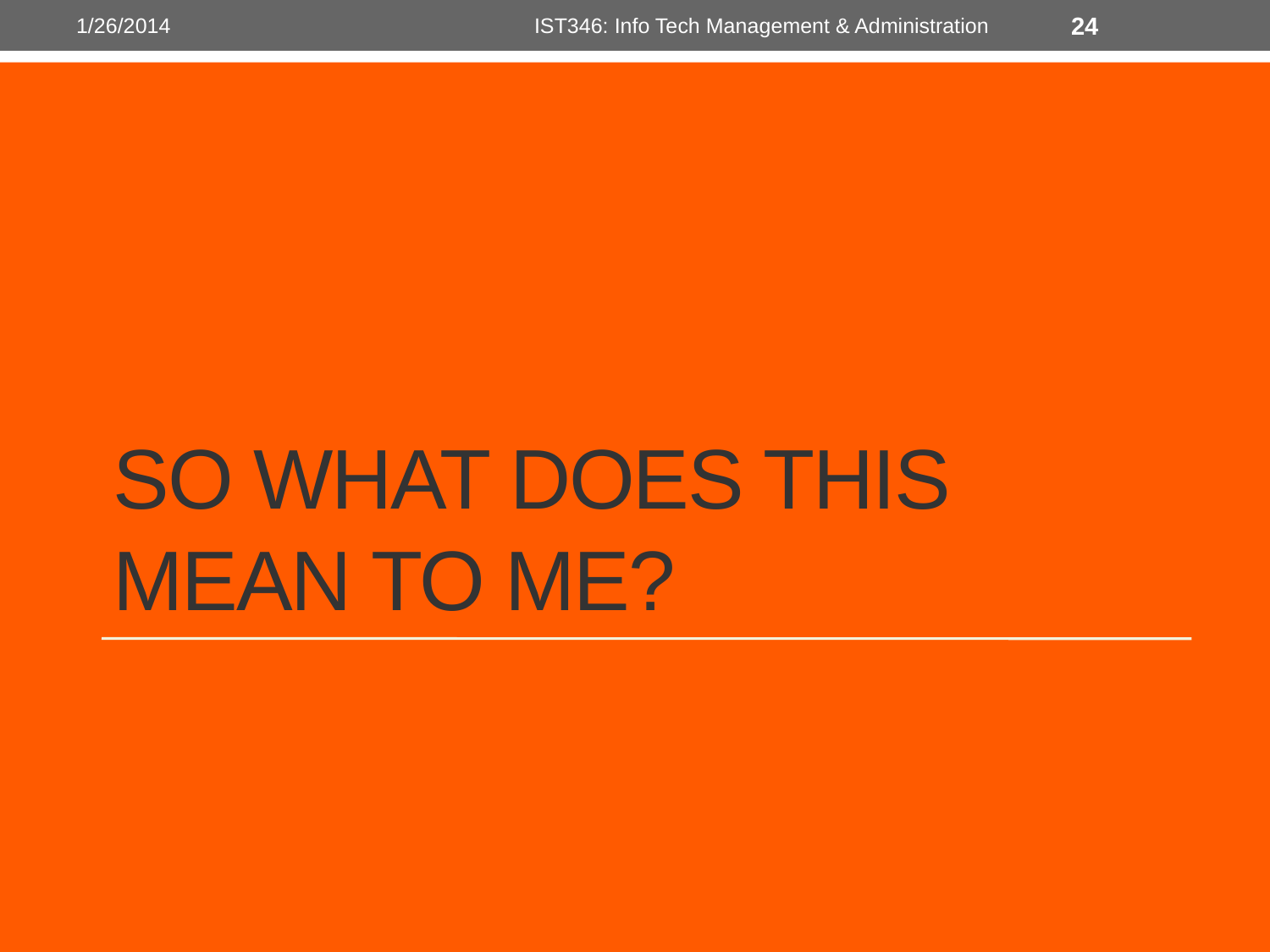

1/26/2014
IST346: Info Tech Management & Administration
24
# So what does this mean to me?